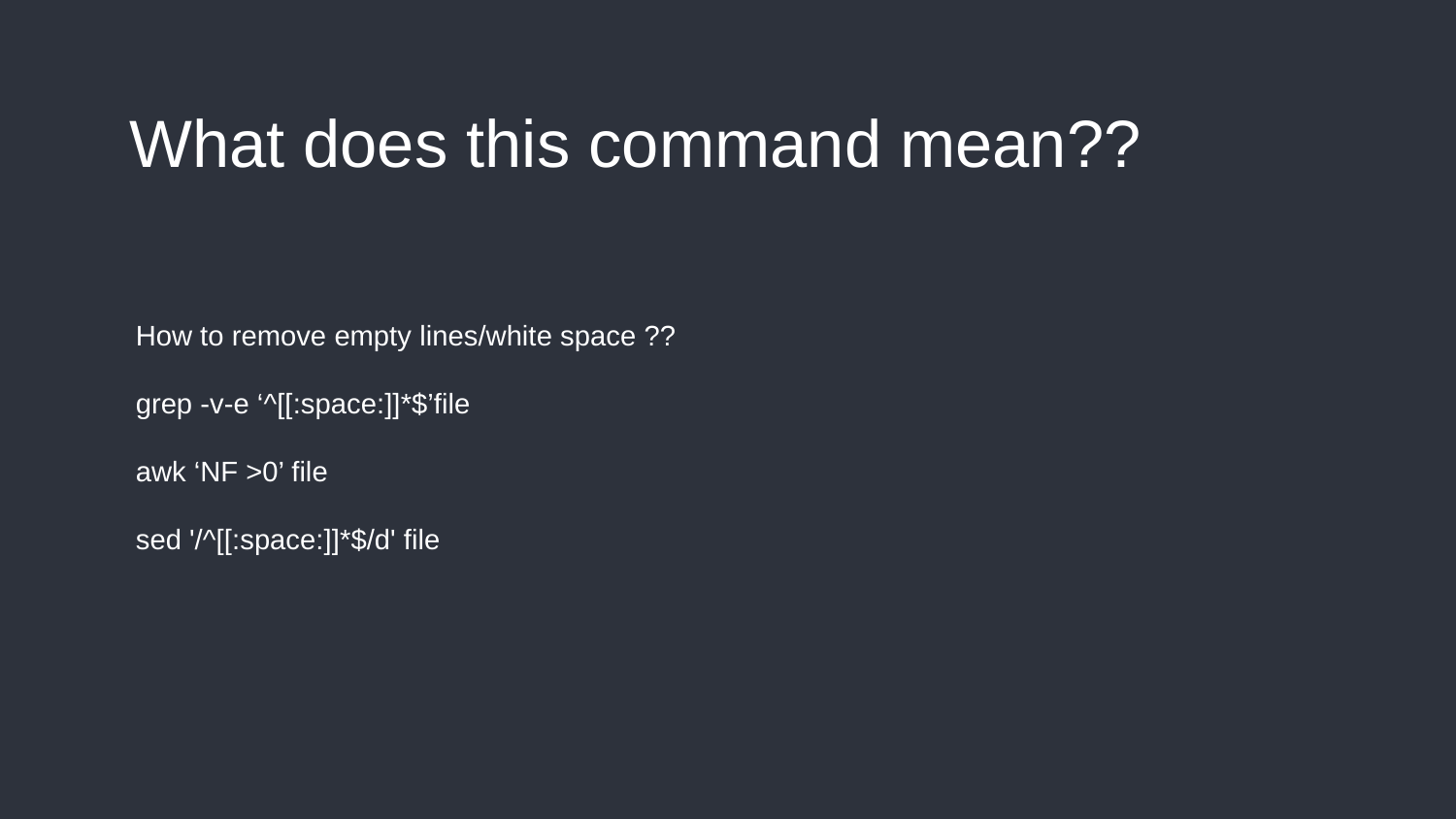

# What does this command mean??
How to remove empty lines/white space ??

grep -v-e ‘^[[:space:]]*$’file

awk ‘NF >0’ file

sed '/^[[:space:]]*$/d' file